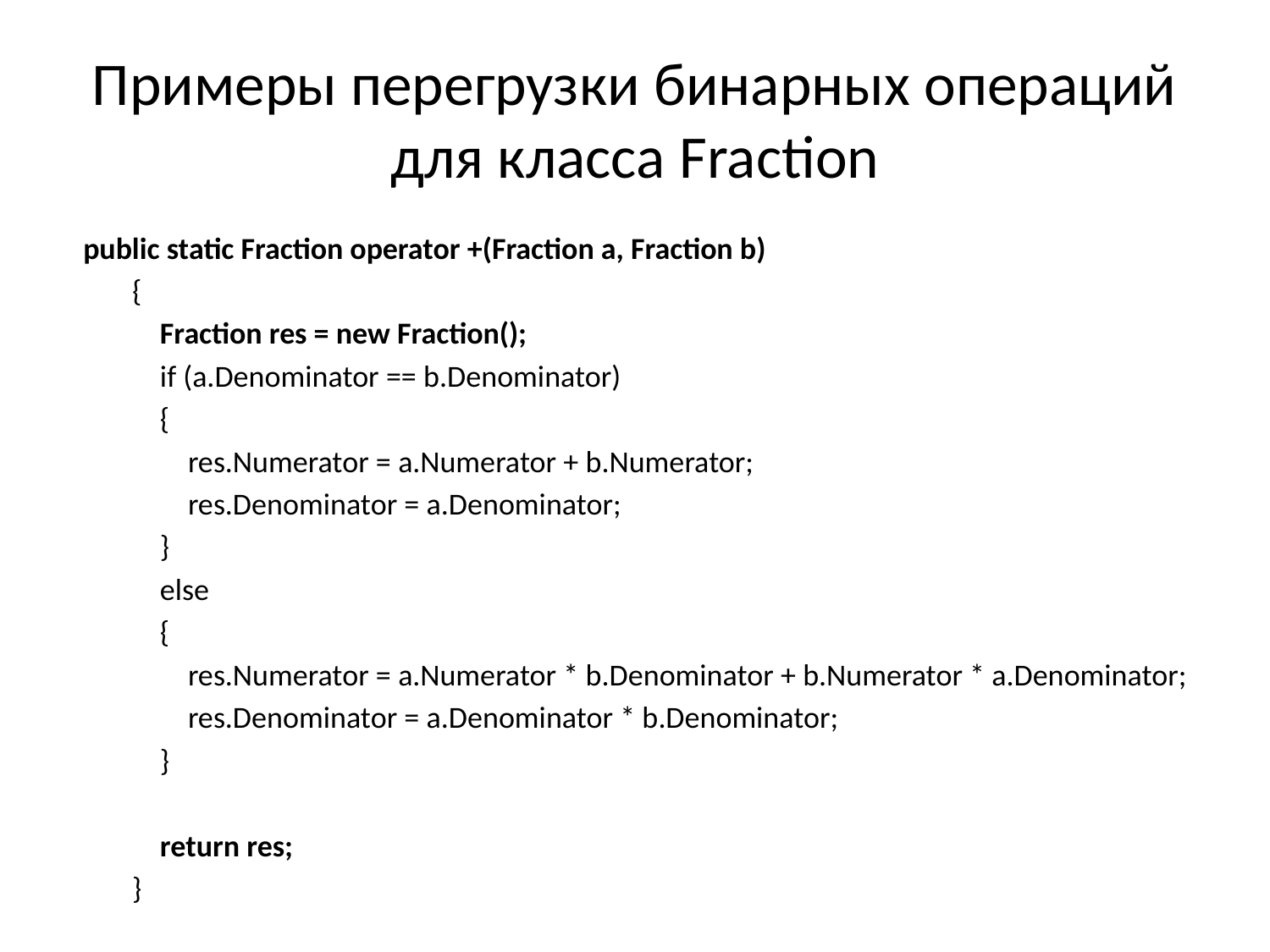

# Примеры перегрузки бинарных операций для класса Fraction
 public static Fraction operator +(Fraction a, Fraction b)
        {
            Fraction res = new Fraction();
            if (a.Denominator == b.Denominator)
            {
                res.Numerator = a.Numerator + b.Numerator;
                res.Denominator = a.Denominator;
            }
            else
            {
                res.Numerator = a.Numerator * b.Denominator + b.Numerator * a.Denominator;
                res.Denominator = a.Denominator * b.Denominator;
            }

            return res;
        }